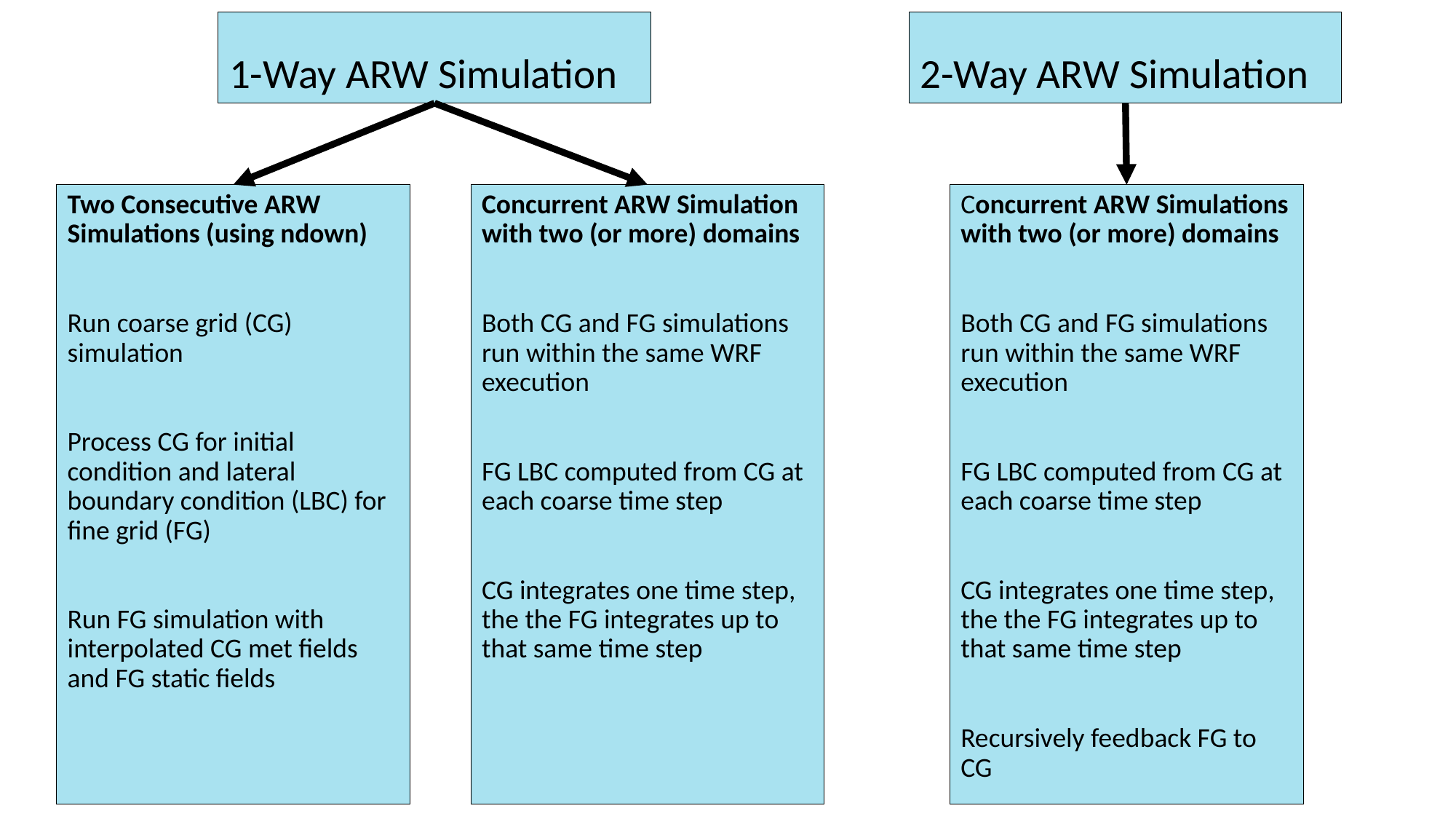

2-Way ARW Simulation
1-Way ARW Simulation
Two Consecutive ARW Simulations (using ndown)

Run coarse grid (CG) simulation

Process CG for initial condition and lateral boundary condition (LBC) for fine grid (FG)

Run FG simulation with interpolated CG met fields and FG static fields

Concurrent ARW Simulation with two (or more) domains

Both CG and FG simulations run within the same WRF execution

FG LBC computed from CG at each coarse time step

CG integrates one time step, the the FG integrates up to that same time step

Concurrent ARW Simulations with two (or more) domains

Both CG and FG simulations run within the same WRF execution

FG LBC computed from CG at each coarse time step

CG integrates one time step, the the FG integrates up to that same time step

Recursively feedback FG to CG